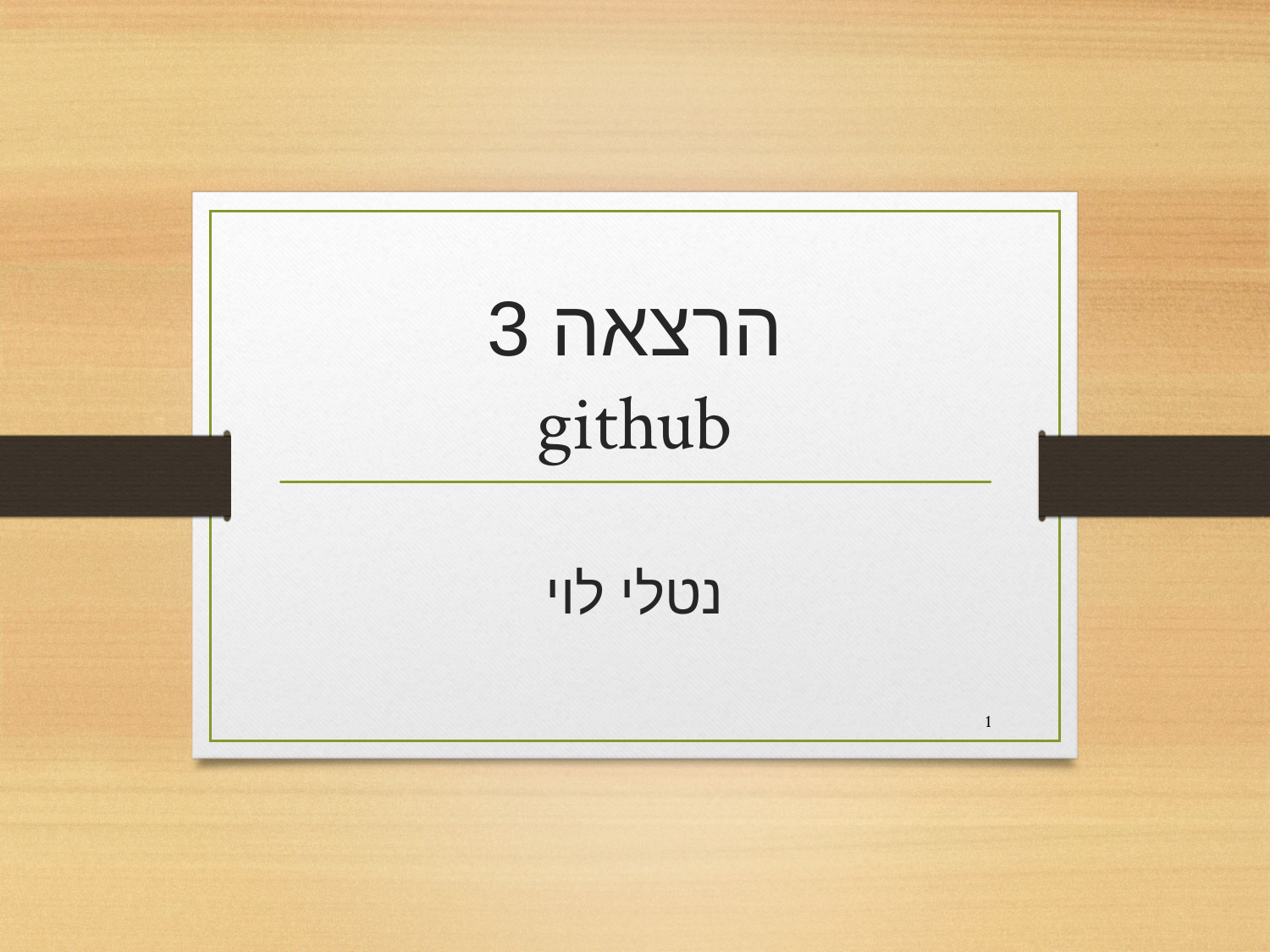

# הרצאה 3 github נטלי לוי
1